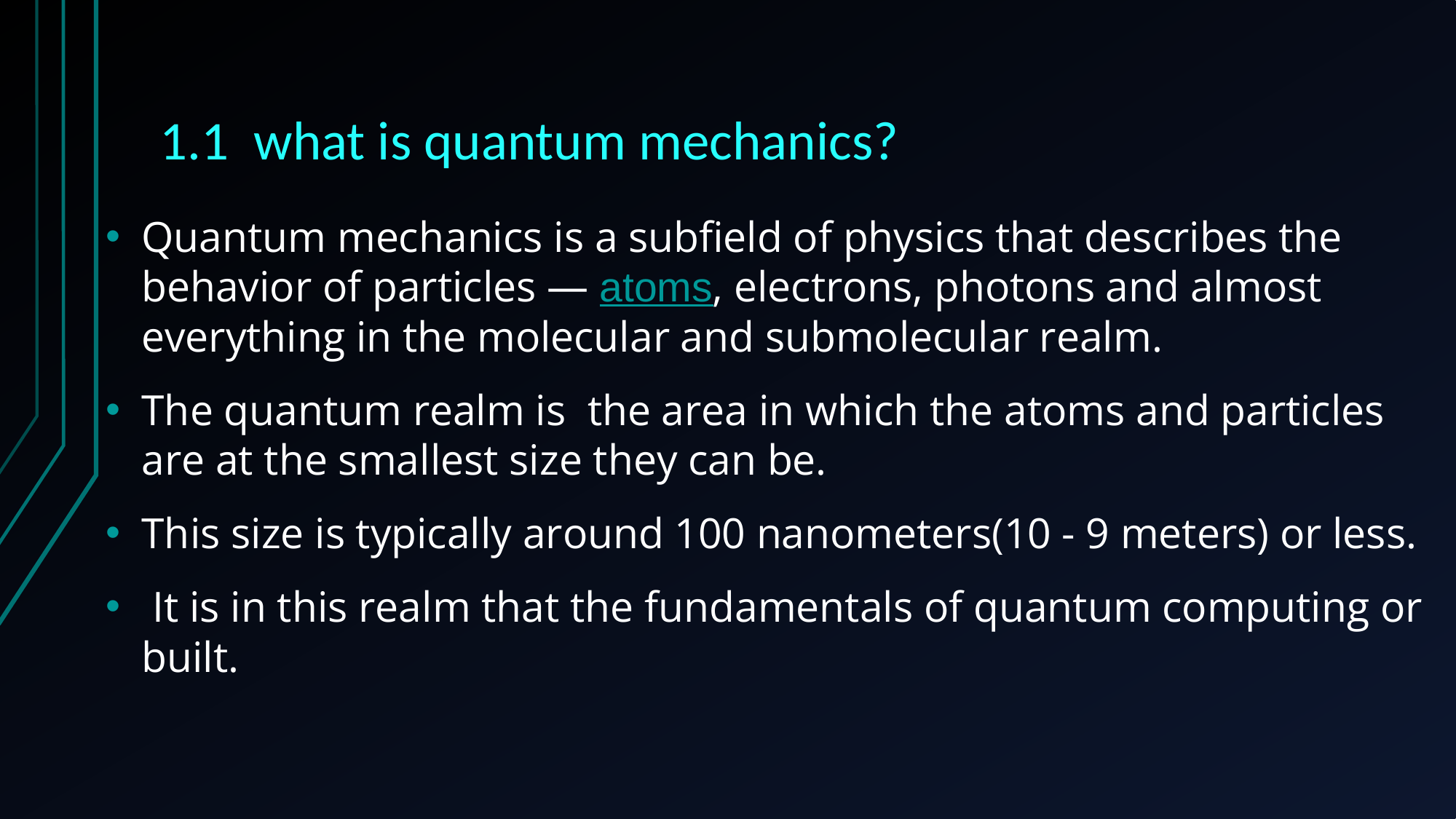

# 1.1  what is quantum mechanics?
Quantum mechanics is a subfield of physics that describes the behavior of particles — atoms, electrons, photons and almost everything in the molecular and submolecular realm.
The quantum realm is  the area in which the atoms and particles are at the smallest size they can be.
This size is typically around 100 nanometers(10 - 9 meters) or less.
 It is in this realm that the fundamentals of quantum computing or built.